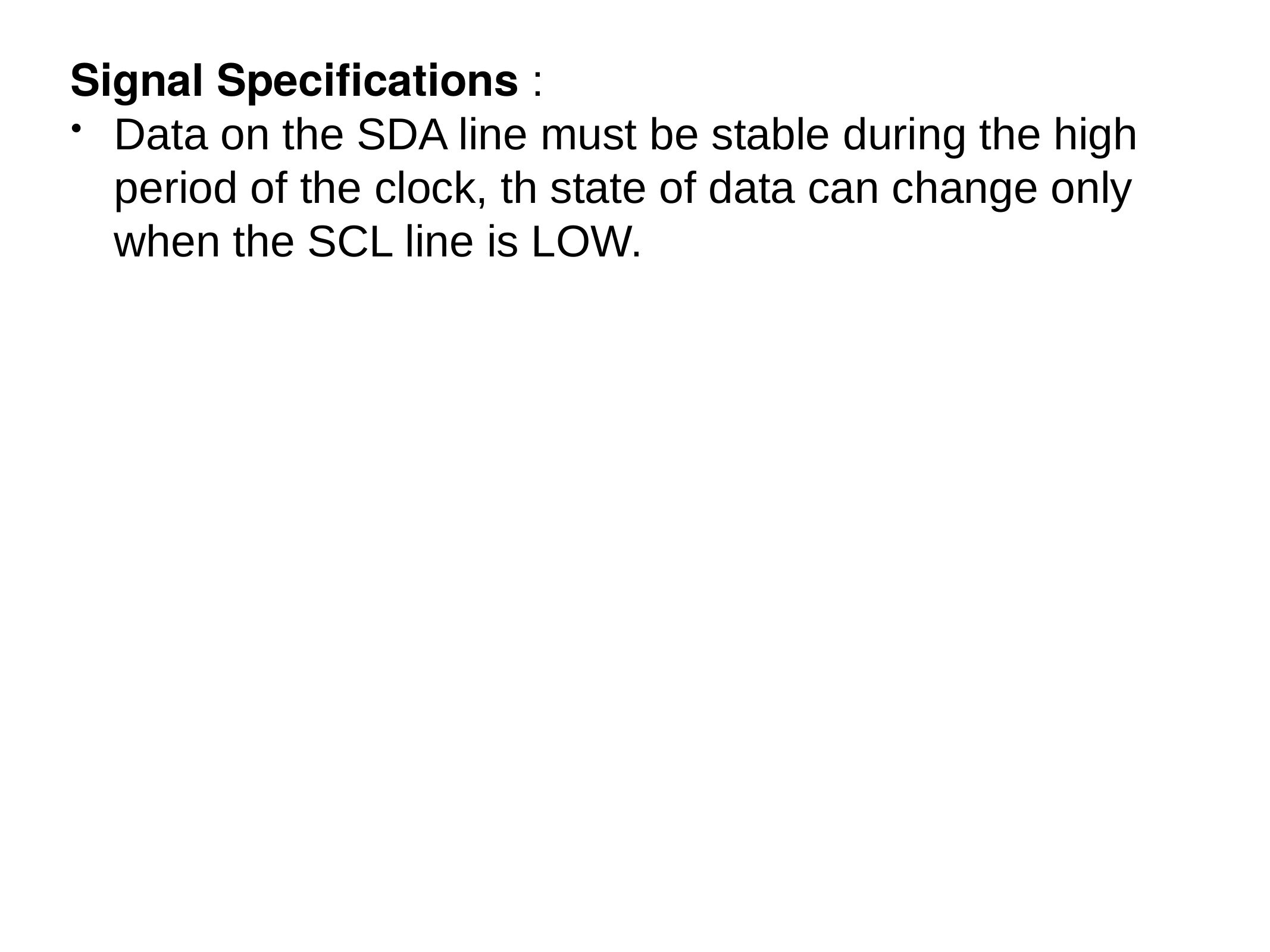

Signal Specifications :
Data on the SDA line must be stable during the high period of the clock, th state of data can change only when the SCL line is LOW.